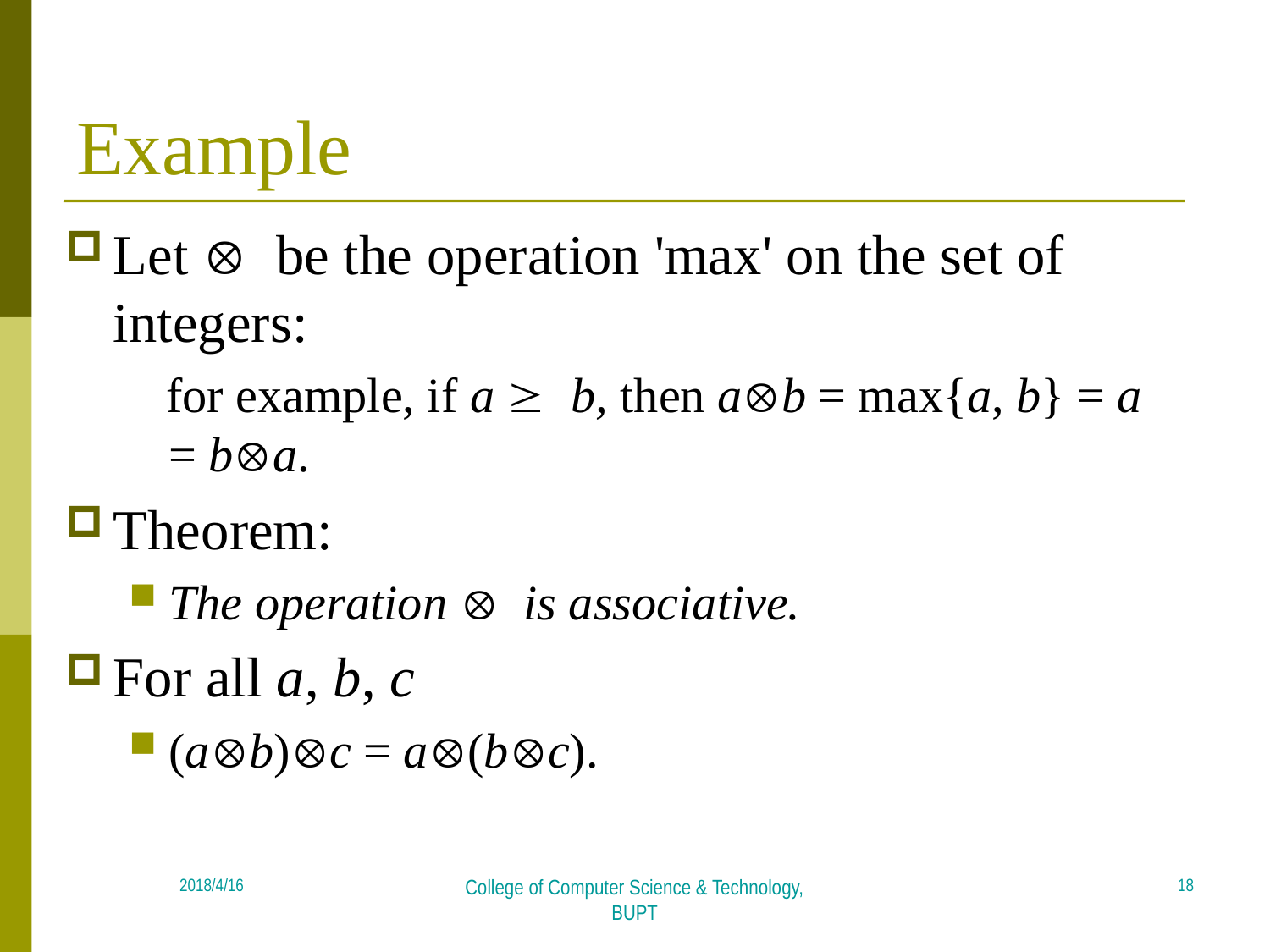

# Example
Let ⊗ be the operation 'max' on the set of integers:
   for example, if a ≥ b, then a⊗b = max{a, b} = a = b⊗a.
Theorem:
The operation ⊗ is associative.
For all a, b, c
(a⊗b)⊗c = a⊗(b⊗c).
18
2018/4/16
College of Computer Science & Technology, BUPT